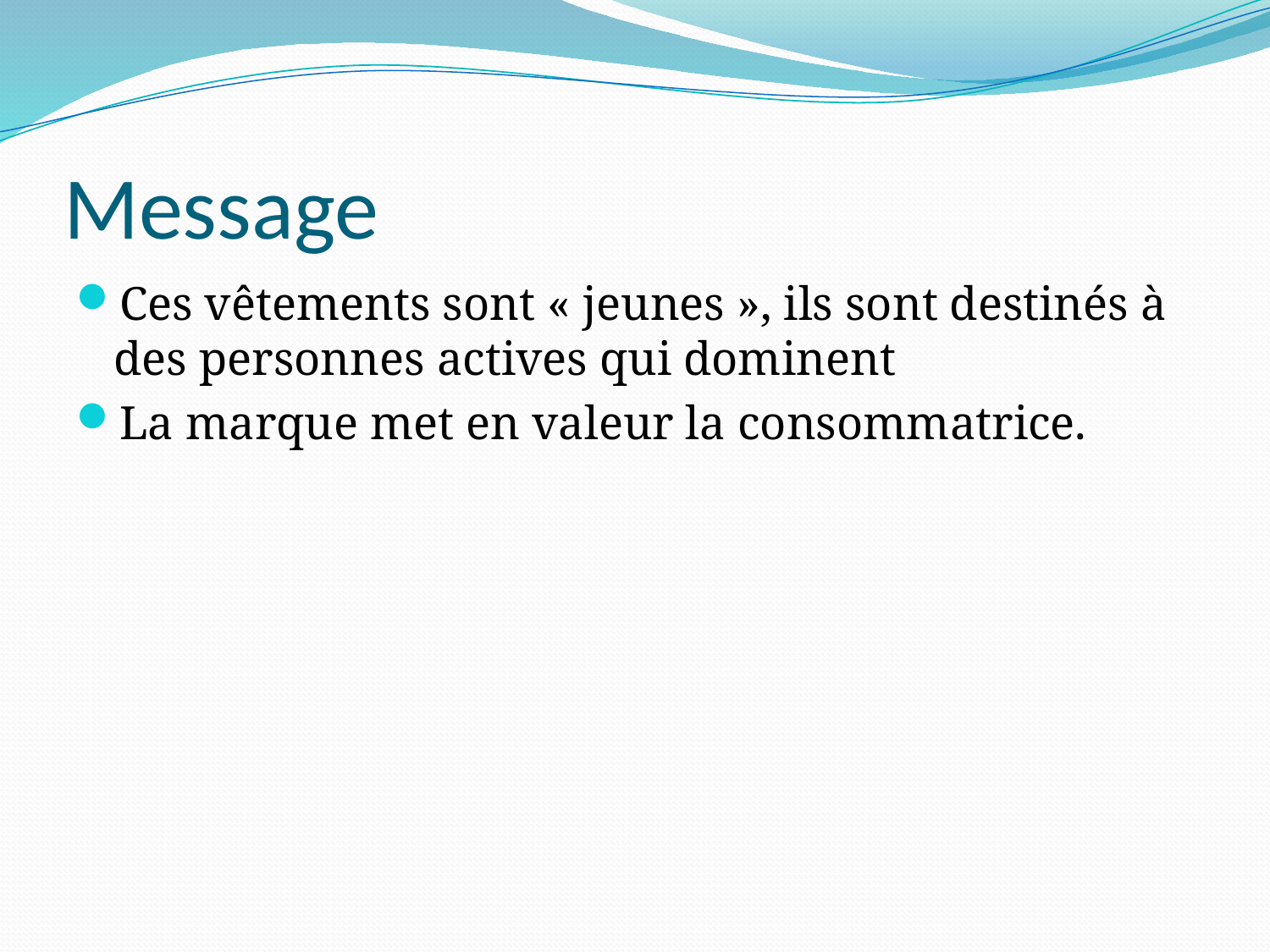

# Message
Ces vêtements sont « jeunes », ils sont destinés à des personnes actives qui dominent
La marque met en valeur la consommatrice.